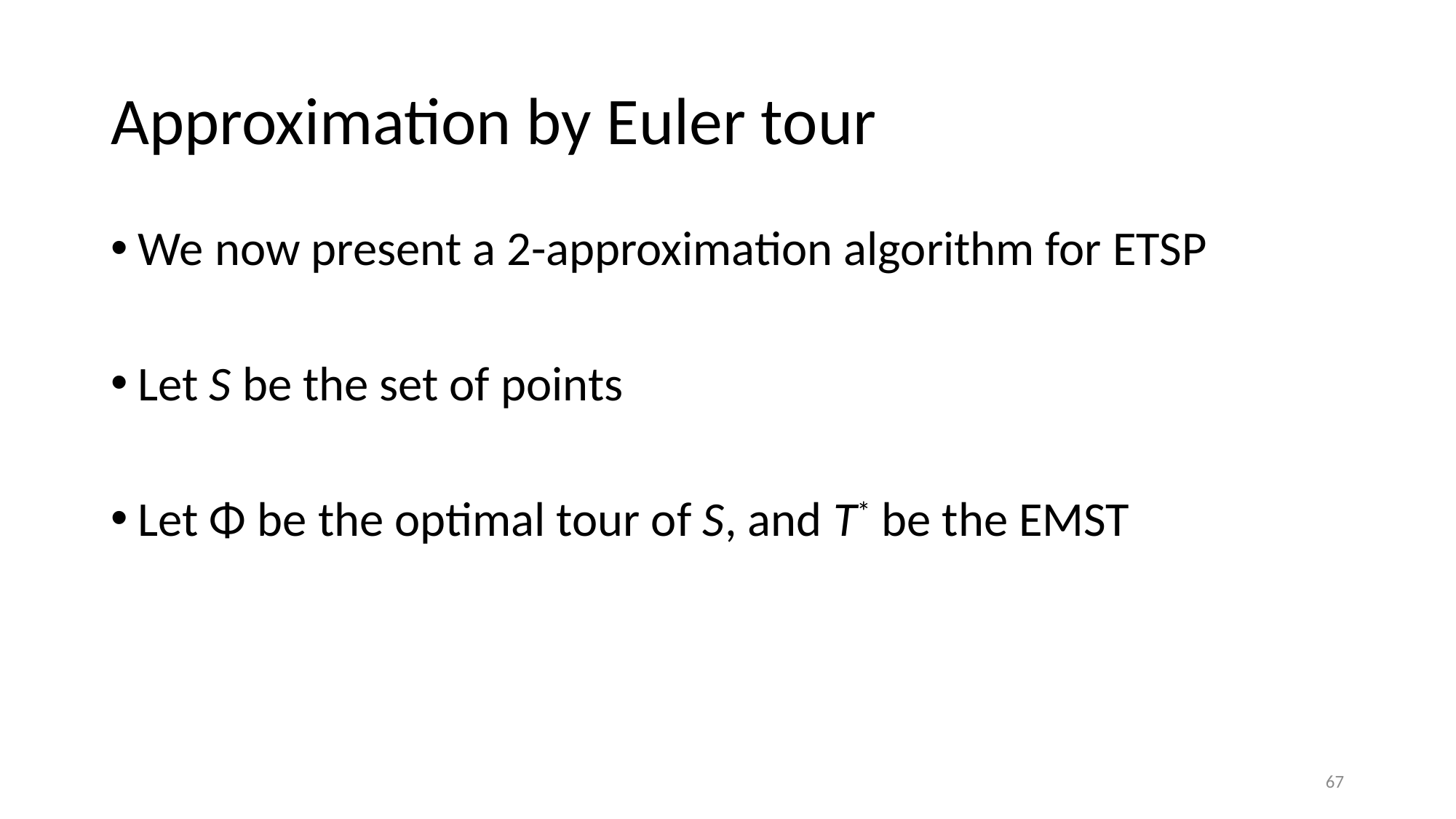

# Approximation by Euler tour
We now present a 2-approximation algorithm for ETSP

Let S be the set of points

Let Φ be the optimal tour of S, and T* be the EMST
67